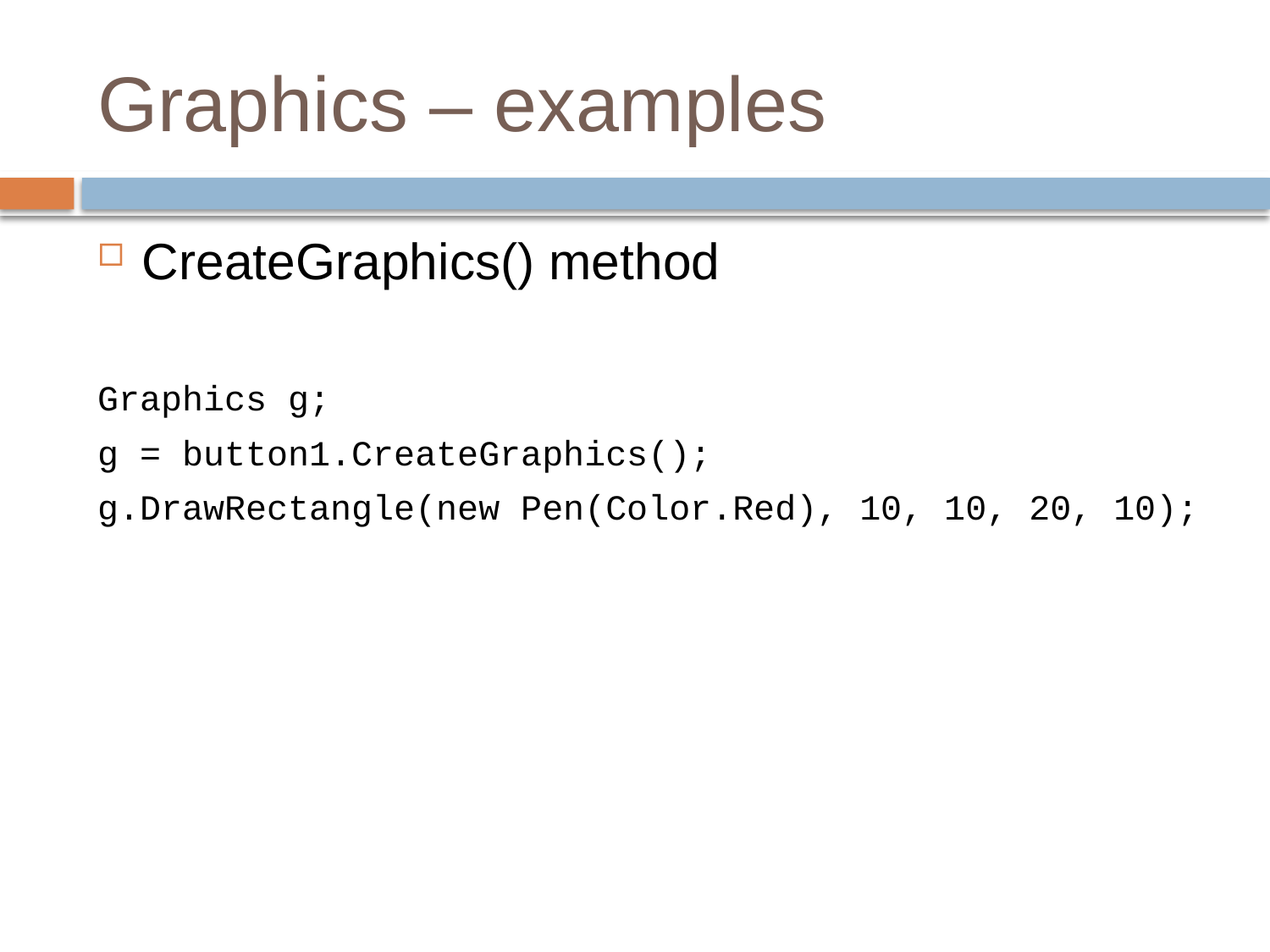

# Graphics – examples
CreateGraphics() method

Graphics g;
g = button1.CreateGraphics();
g.DrawRectangle(new Pen(Color.Red), 10, 10, 20, 10);